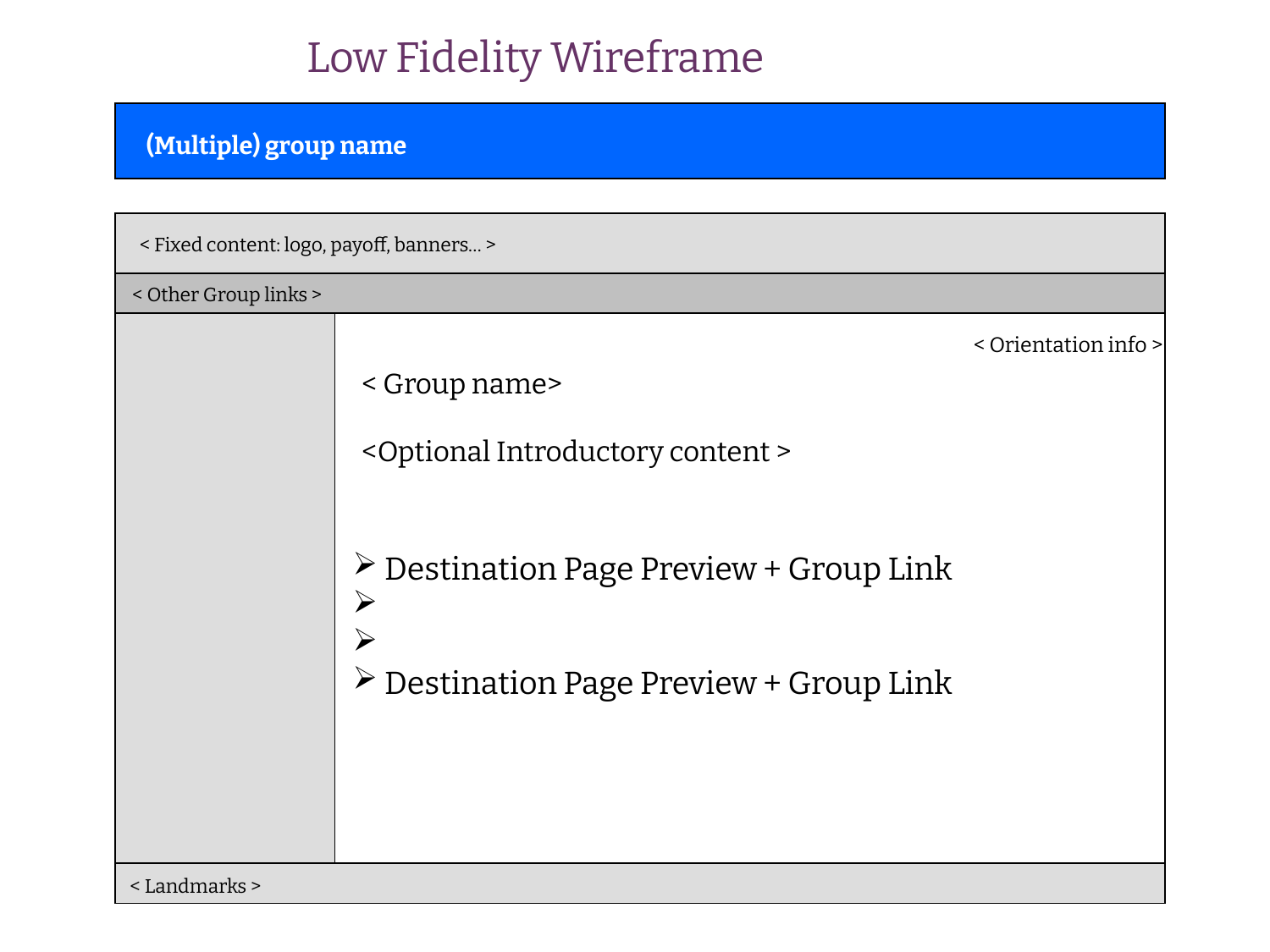

Low Fidelity Wireframe

(Multiple) group name

< Fixed content: logo, payoff, banners… >

< Other Group links >

< Orientation info >
< Group name>

<Optional Introductory content >

 Destination Page Preview + Group Link

 Destination Page Preview + Group Link

< Landmarks >